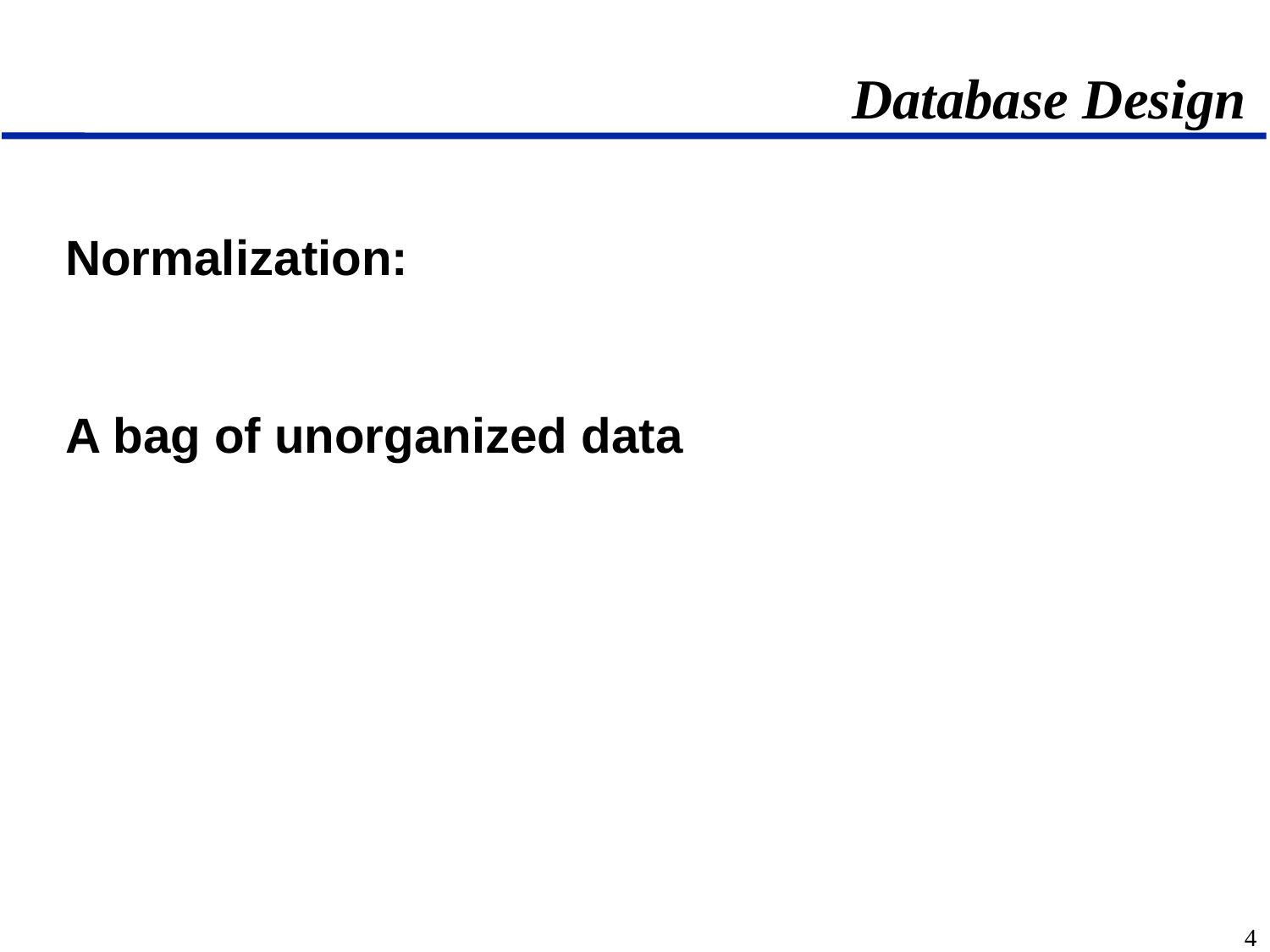

# Database Design
Normalization:

A bag of unorganized data
4